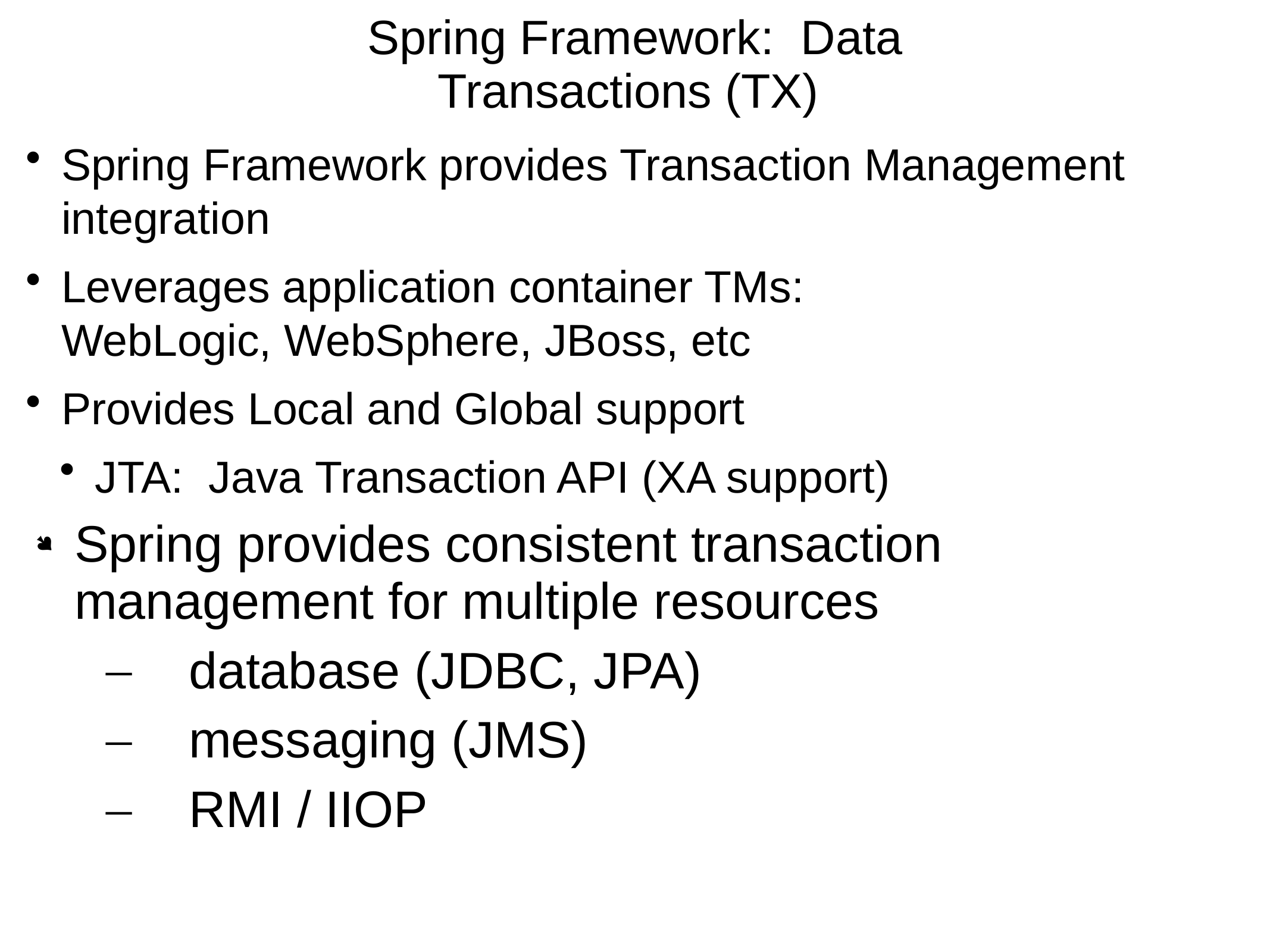

# Spring Framework:  Data Transactions (TX)
Spring Framework provides Transaction Management integration
Leverages application container TMs:
WebLogic, WebSphere, JBoss, etc
Provides Local and Global support
JTA:  Java Transaction API (XA support)
Spring provides consistent transaction management for multiple resources
database (JDBC, JPA)
messaging (JMS)
RMI / IIOP
65